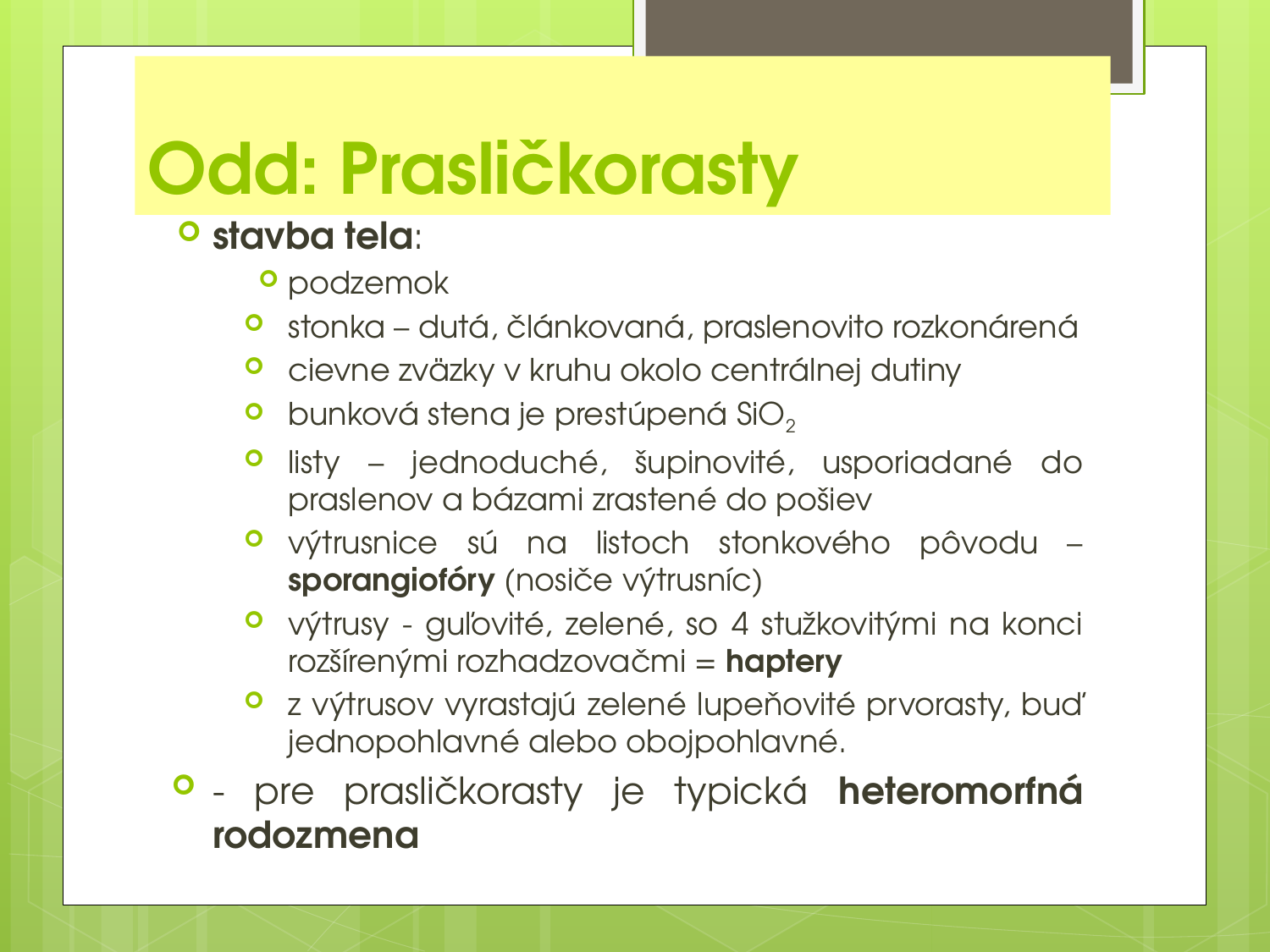

# Odd: Prasličkorasty
stavba tela:
podzemok
stonka – dutá, článkovaná, praslenovito rozkonárená
cievne zväzky v kruhu okolo centrálnej dutiny
bunková stena je prestúpená SiO2
listy – jednoduché, šupinovité, usporiadané do praslenov a bázami zrastené do pošiev
výtrusnice sú na listoch stonkového pôvodu – sporangiofóry (nosiče výtrusníc)
výtrusy - guľovité, zelené, so 4 stužkovitými na konci rozšírenými rozhadzovačmi = haptery
z výtrusov vyrastajú zelené lupeňovité prvorasty, buď jednopohlavné alebo obojpohlavné.
- pre prasličkorasty je typická heteromorfná rodozmena